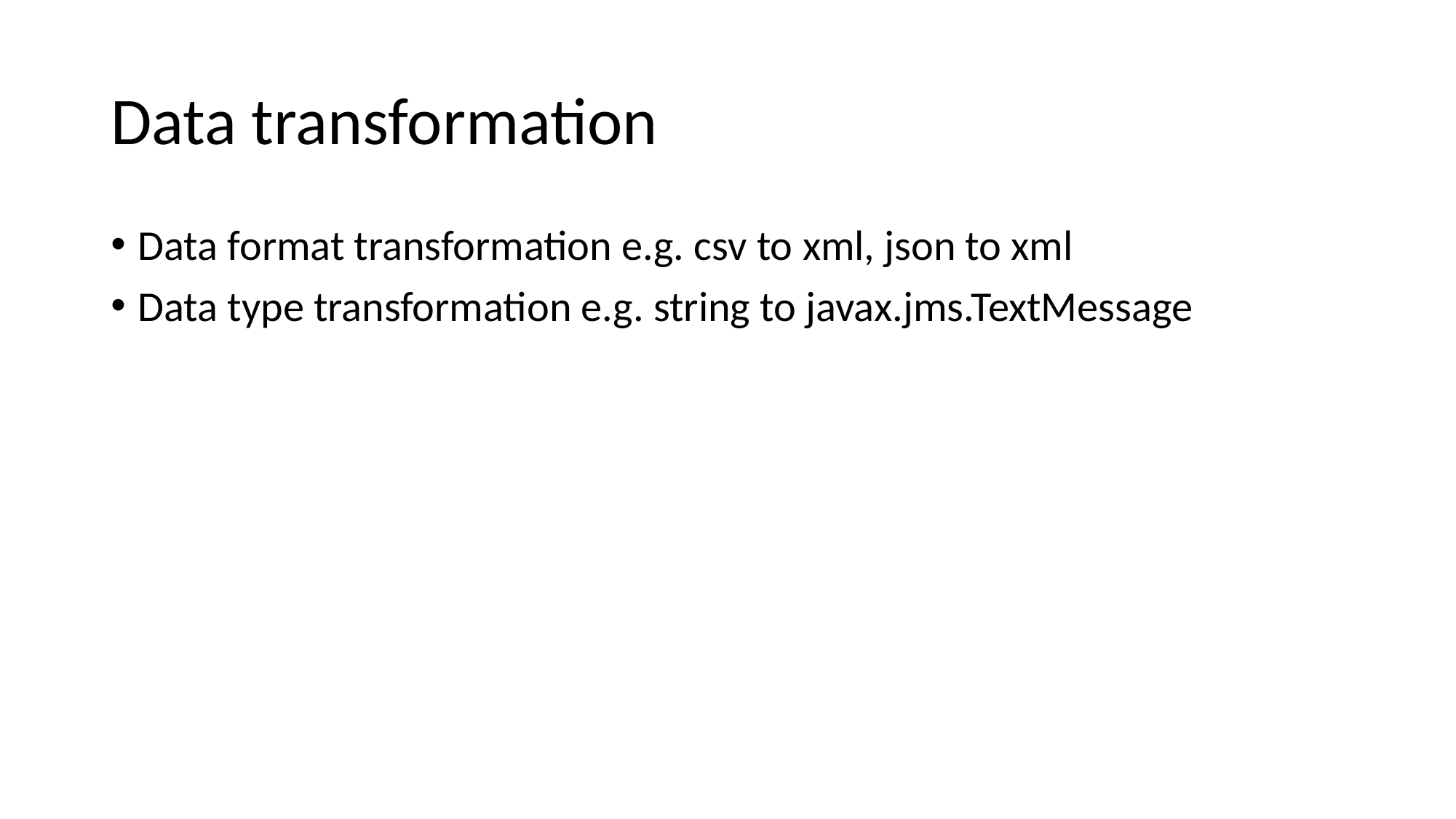

# Data transformation
Data format transformation e.g. csv to xml, json to xml
Data type transformation e.g. string to javax.jms.TextMessage